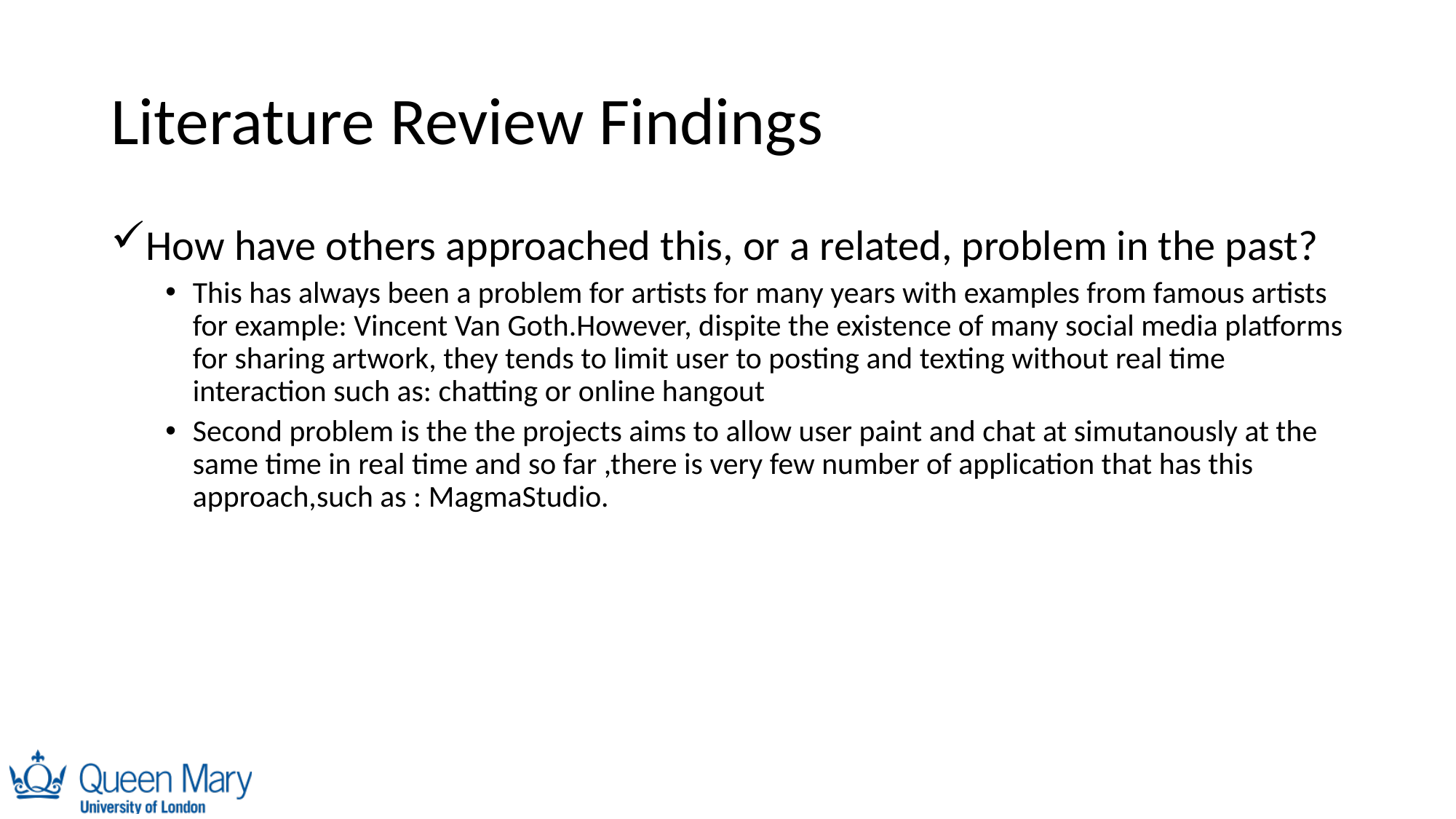

# Literature Review Findings
How have others approached this, or a related, problem in the past?
This has always been a problem for artists for many years with examples from famous artists for example: Vincent Van Goth.However, dispite the existence of many social media platforms for sharing artwork, they tends to limit user to posting and texting without real time interaction such as: chatting or online hangout
Second problem is the the projects aims to allow user paint and chat at simutanously at the same time in real time and so far ,there is very few number of application that has this approach,such as : MagmaStudio.

5